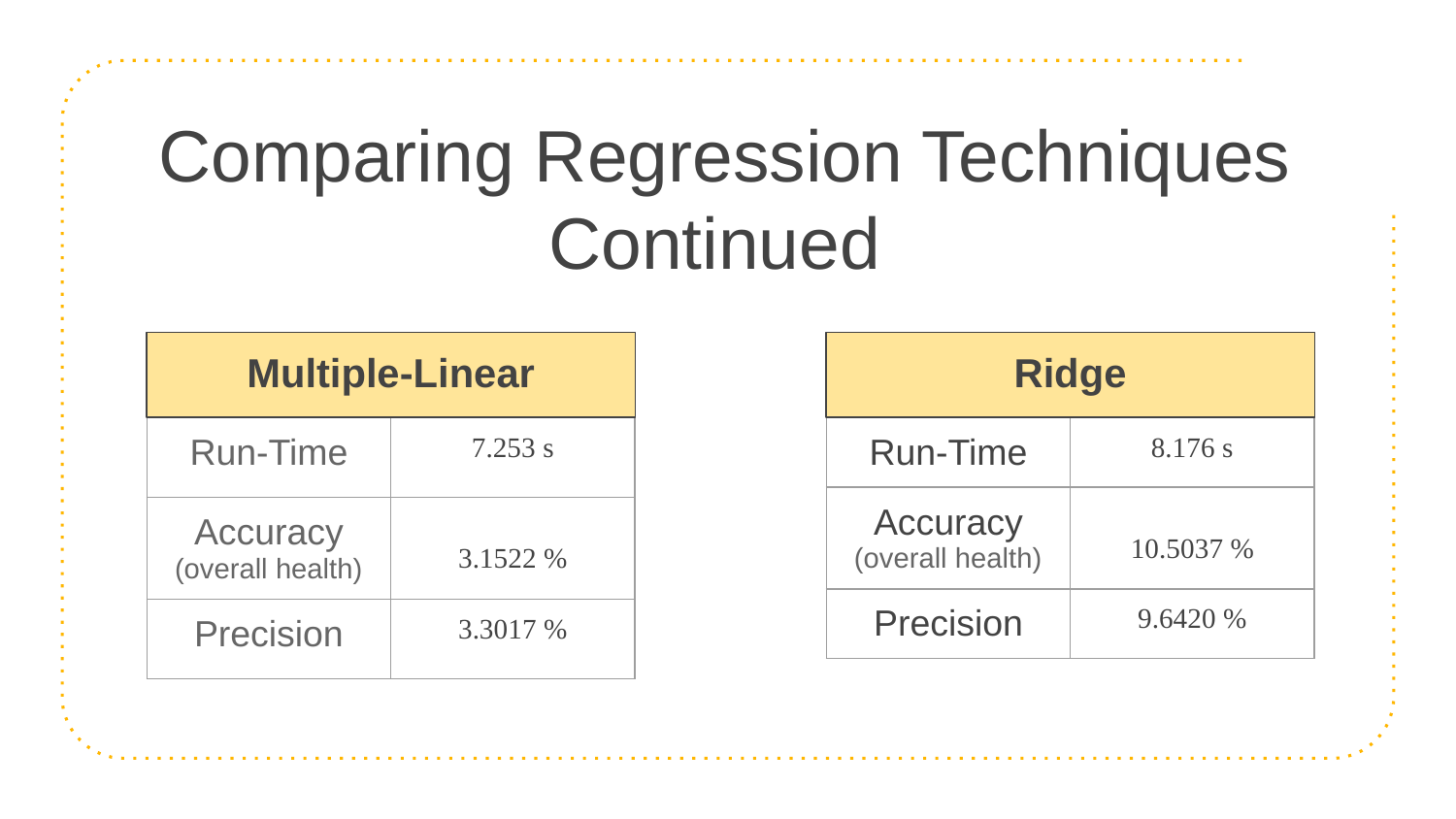

# Comparing Regression Techniques Continued
Multiple-Linear
Ridge
| Run-Time | 7.253 s |
| --- | --- |
| Accuracy (overall health) | 3.1522 % |
| Precision | 3.3017 % |
| Run-Time | 8.176 s |
| --- | --- |
| Accuracy (overall health) | 10.5037 % |
| Precision | 9.6420 % |